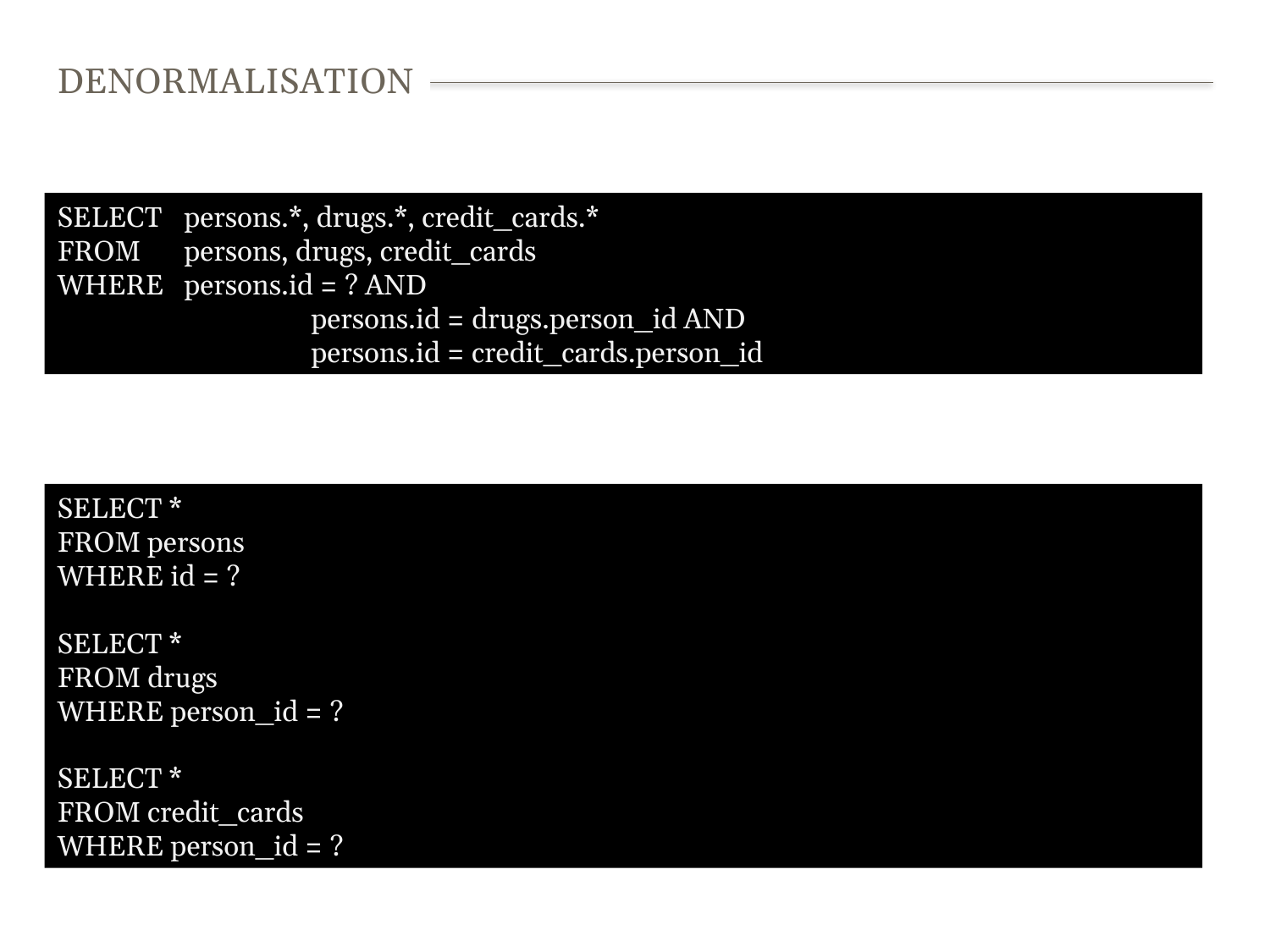

# Denormalisation
SELECT 	persons.*, drugs.*, credit_cards.*
FROM 	persons, drugs, credit_cards
WHERE 	persons.id = ? AND
		persons.id = drugs.person_id AND
		persons.id = credit_cards.person_id
SELECT *
FROM persons
WHERE id = ?

SELECT *
FROM drugs
WHERE person_id = ?

SELECT *
FROM credit_cards
WHERE person_id = ?